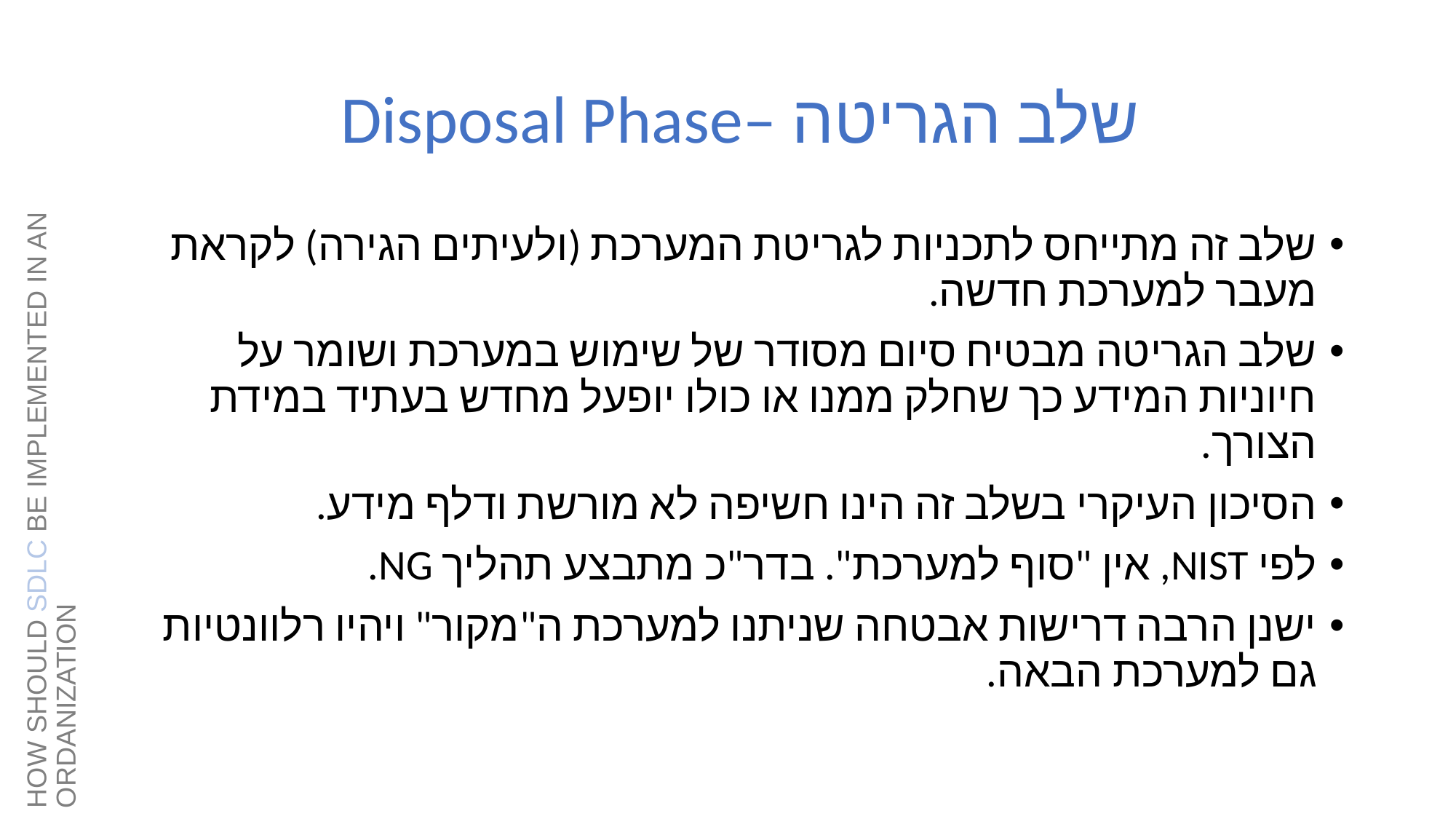

# Disposal Phase– שלב הגריטה
שלב זה מתייחס לתכניות לגריטת המערכת (ולעיתים הגירה) לקראת מעבר למערכת חדשה.
שלב הגריטה מבטיח סיום מסודר של שימוש במערכת ושומר על חיוניות המידע כך שחלק ממנו או כולו יופעל מחדש בעתיד במידת הצורך.
הסיכון העיקרי בשלב זה הינו חשיפה לא מורשת ודלף מידע.
לפי NIST, אין "סוף למערכת". בדר"כ מתבצע תהליך NG.
ישנן הרבה דרישות אבטחה שניתנו למערכת ה"מקור" ויהיו רלוונטיות גם למערכת הבאה.

HOW SHOULD SDLC BE IMPLEMENTED IN AN ORDANIZATION